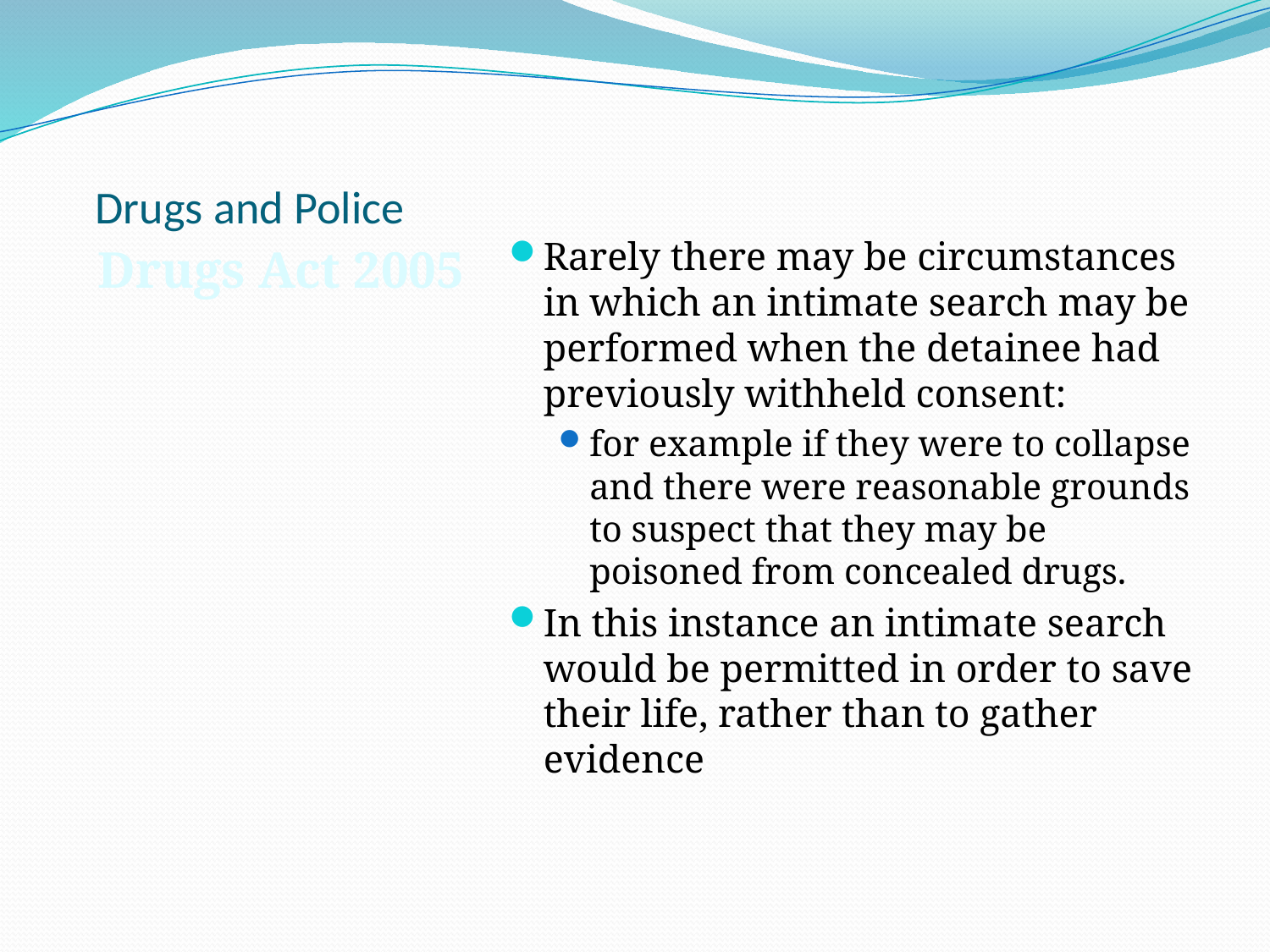

# Drugs and Police
Drugs Act 2005
Rarely there may be circumstances in which an intimate search may be performed when the detainee had previously withheld consent:
for example if they were to collapse and there were reasonable grounds to suspect that they may be poisoned from concealed drugs.
In this instance an intimate search would be permitted in order to save their life, rather than to gather evidence